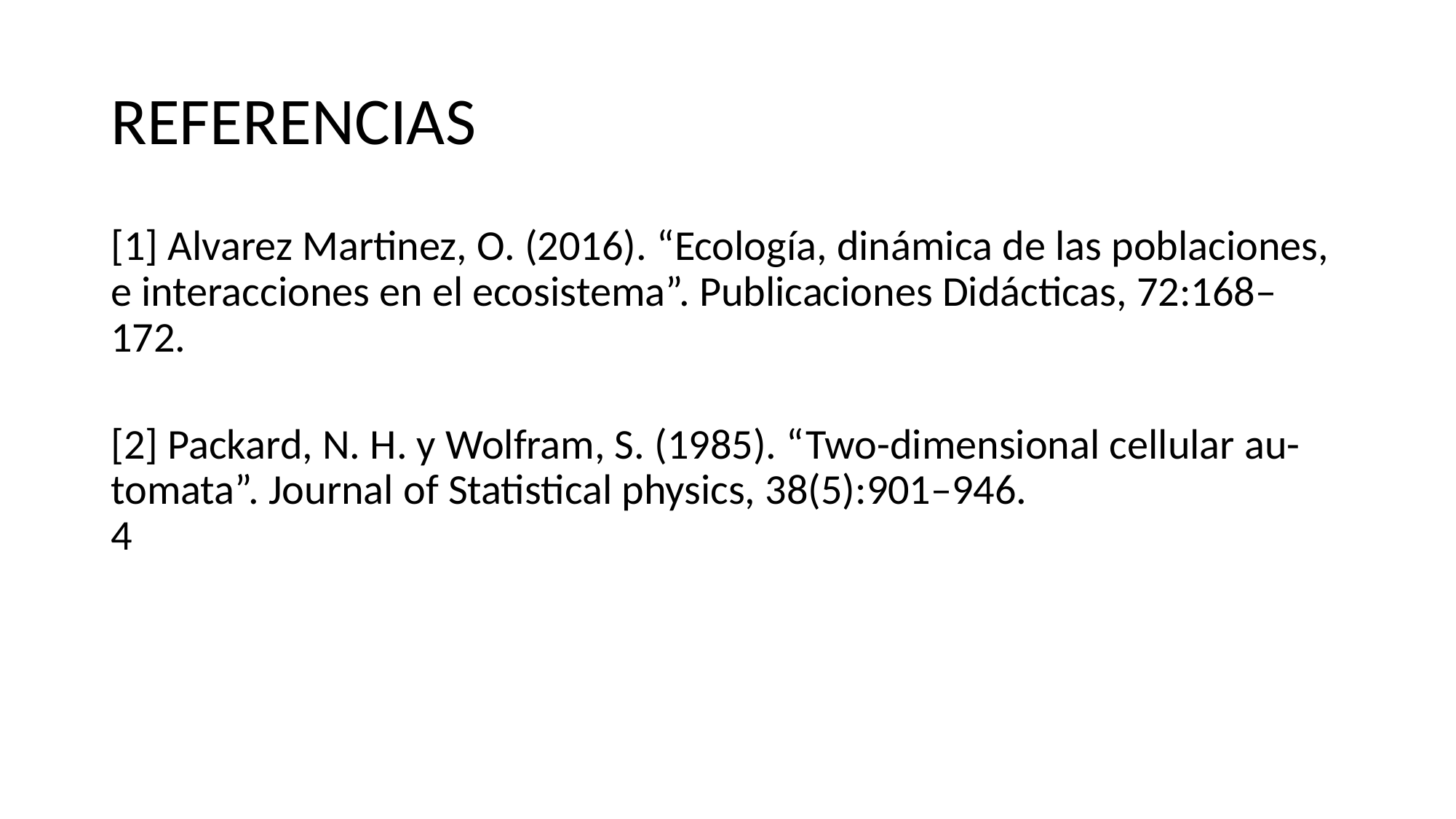

# REFERENCIAS
[1] Alvarez Martinez, O. (2016). “Ecología, dinámica de las poblaciones,
e interacciones en el ecosistema”. Publicaciones Didácticas, 72:168–
172.
[2] Packard, N. H. y Wolfram, S. (1985). “Two-dimensional cellular au-
tomata”. Journal of Statistical physics, 38(5):901–946.
4